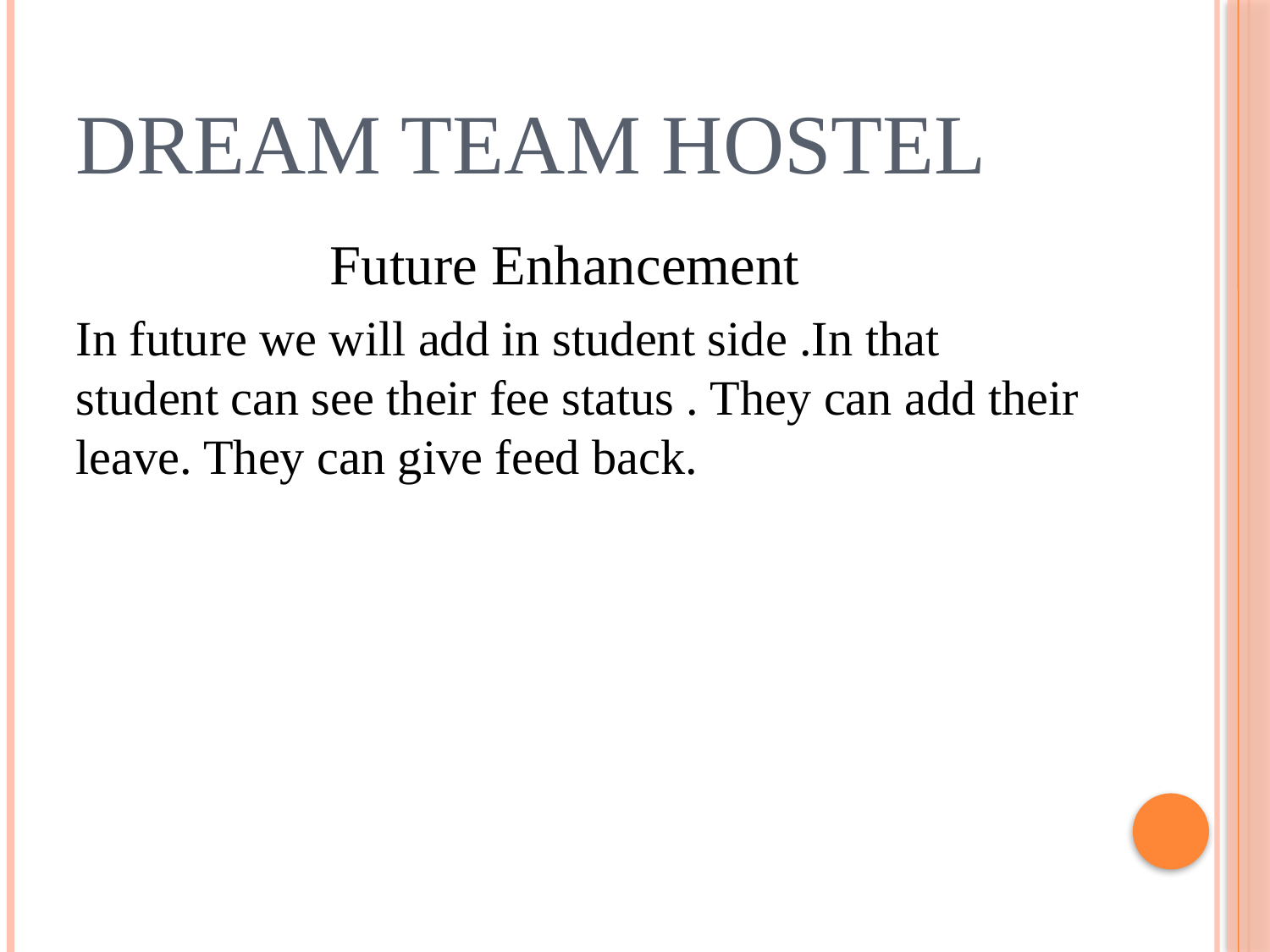

# Dream team hostel
		Future Enhancement
In future we will add in student side .In that  student can see their fee status . They can add their leave. They can give feed back.